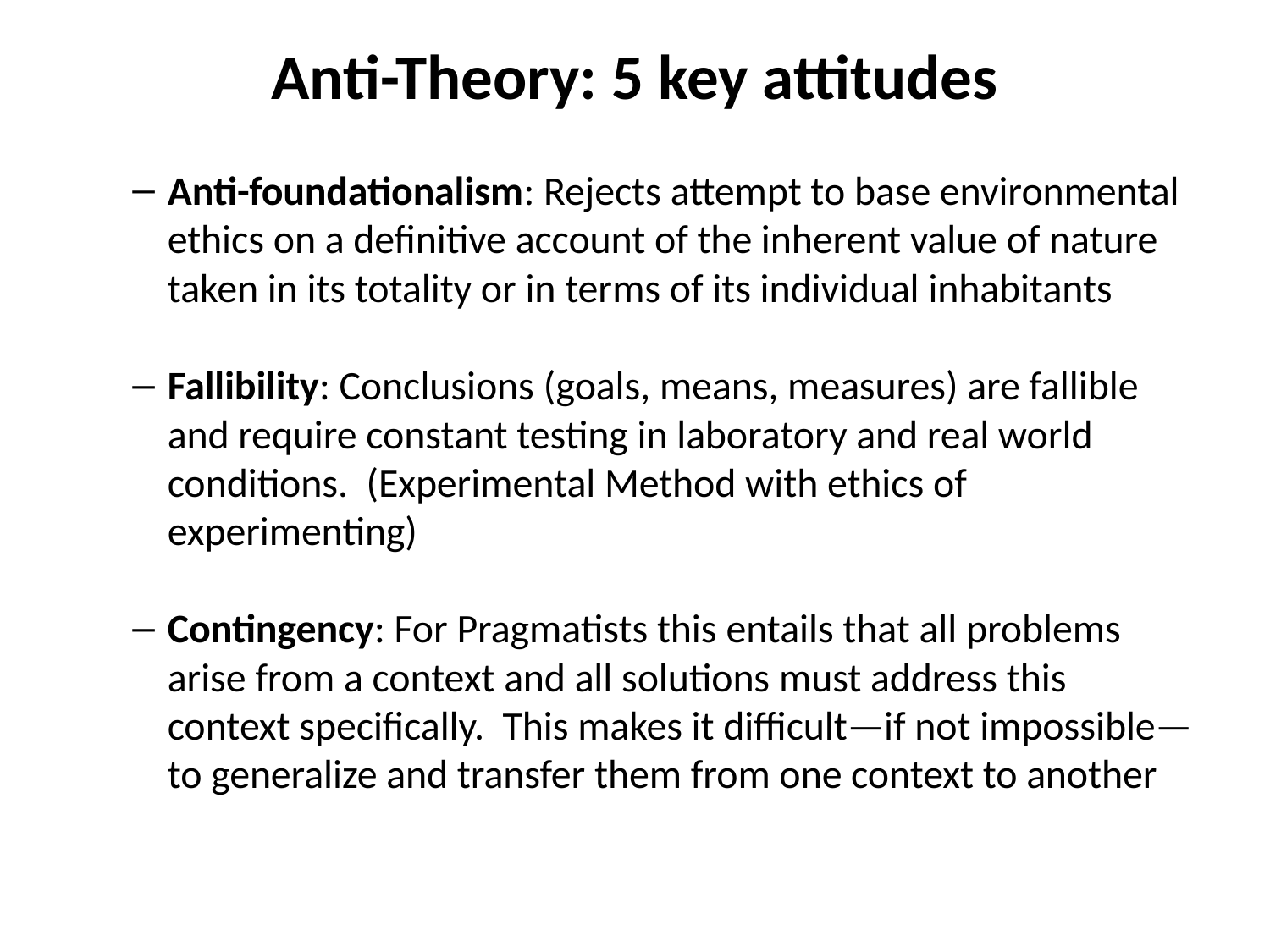

# Anti-Theory: 5 key attitudes
Anti-foundationalism: Rejects attempt to base environmental ethics on a definitive account of the inherent value of nature taken in its totality or in terms of its individual inhabitants

Fallibility: Conclusions (goals, means, measures) are fallible and require constant testing in laboratory and real world conditions.  (Experimental Method with ethics of experimenting)

Contingency: For Pragmatists this entails that all problems arise from a context and all solutions must address this context specifically.  This makes it difficult—if not impossible—to generalize and transfer them from one context to another